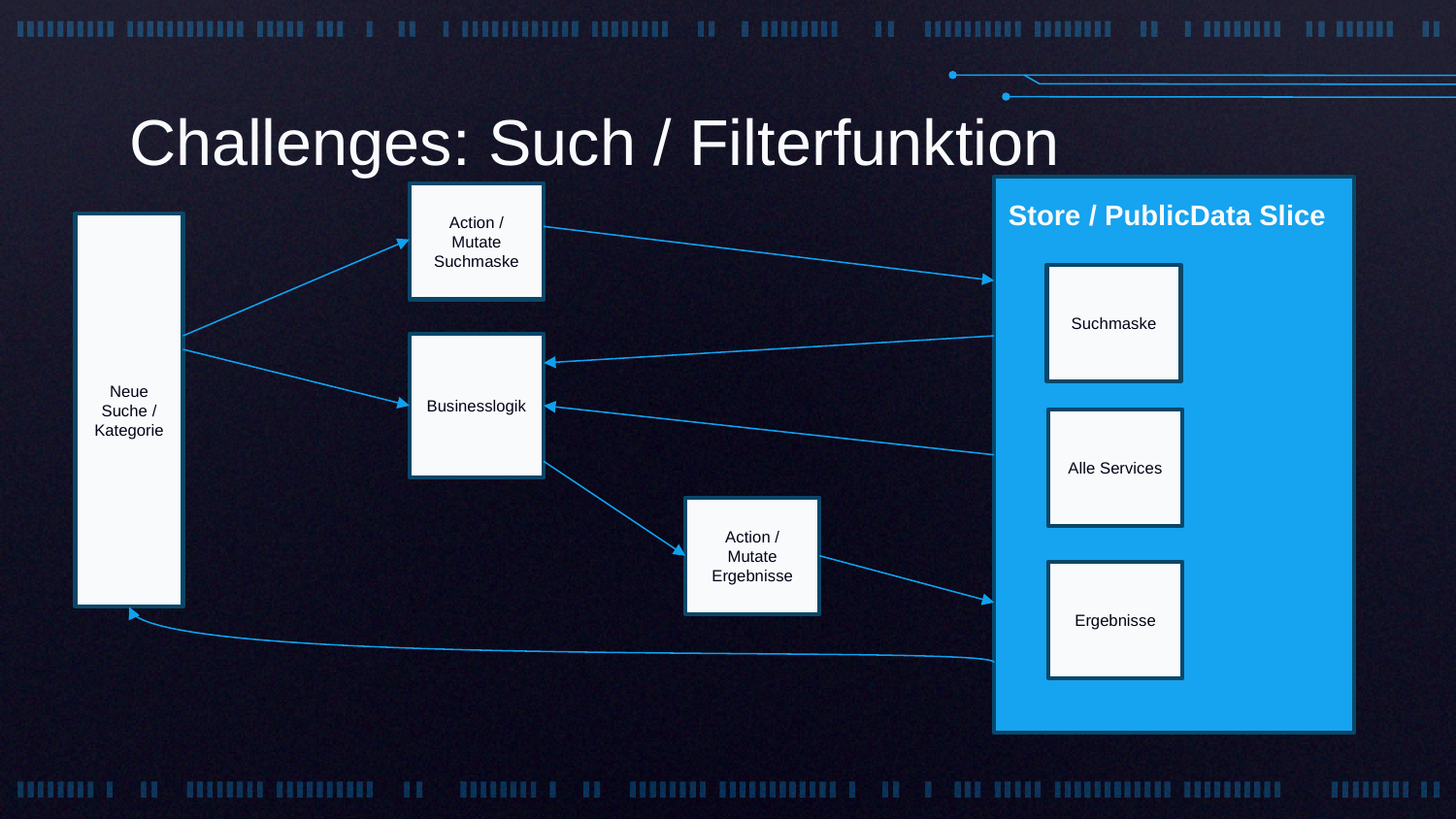

# Challenges: Such / Filterfunktion

Action / Mutate Suchmaske
Store / PublicData Slice
Neue Suche / Kategorie
Suchmaske
Businesslogik
Alle Services
Action / Mutate Ergebnisse
Ergebnisse